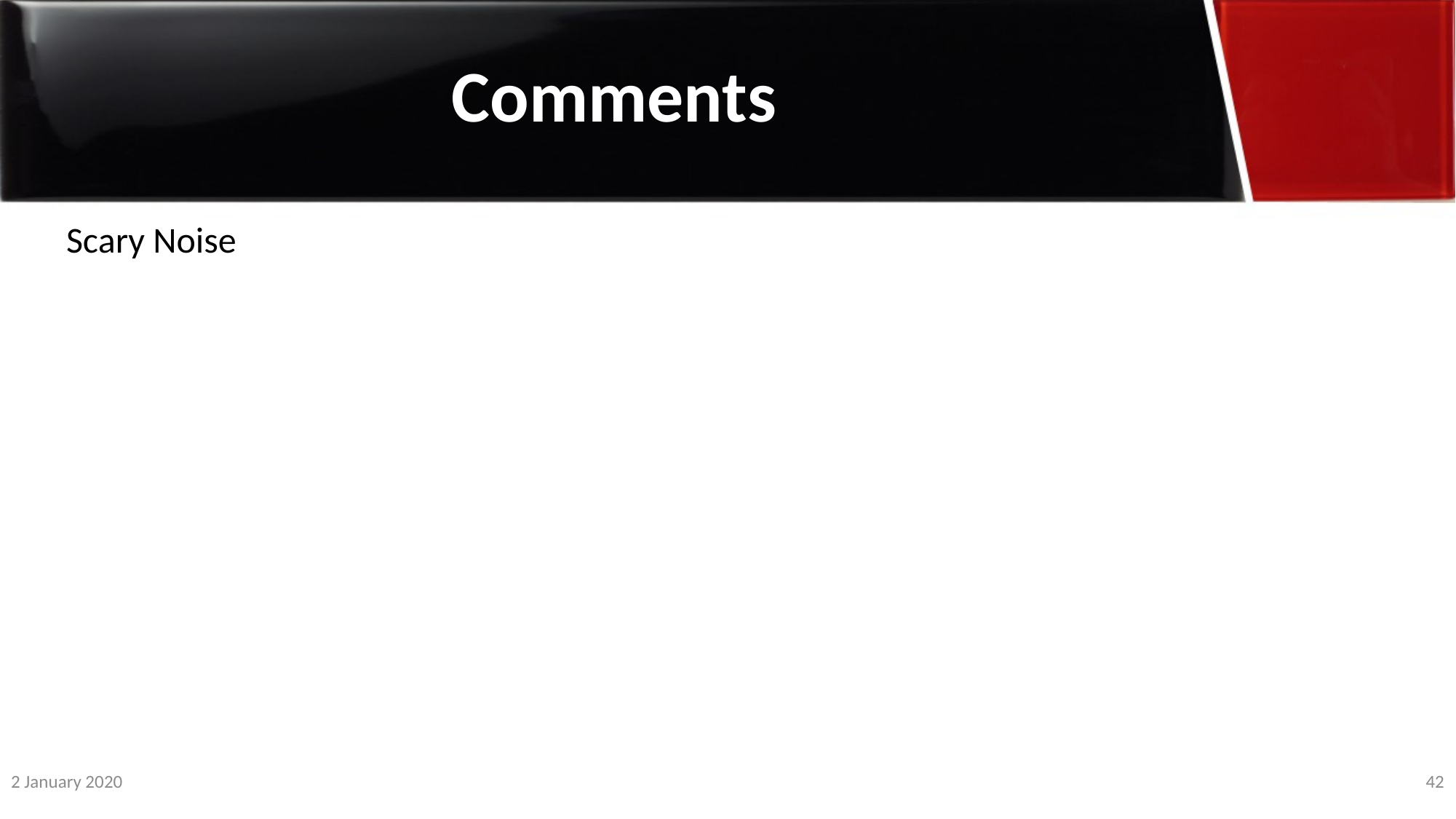

Comments
Scary Noise
2 January 2020
42